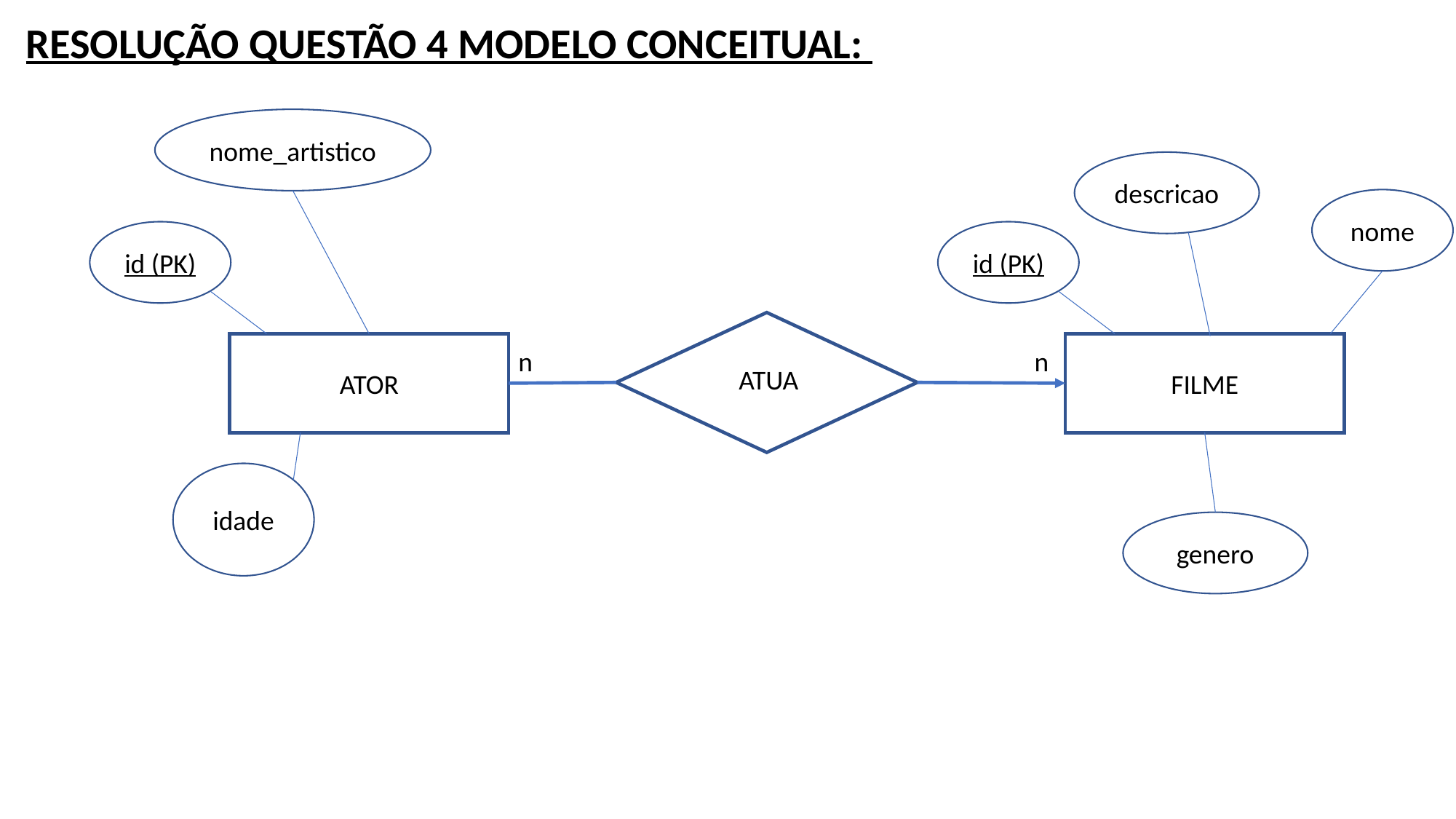

RESOLUÇÃO QUESTÃO 4 MODELO CONCEITUAL:
nome_artistico
descricao
nome
id (PK)
id (PK)

FILME
ATOR
n
n
ATUA
idade
genero